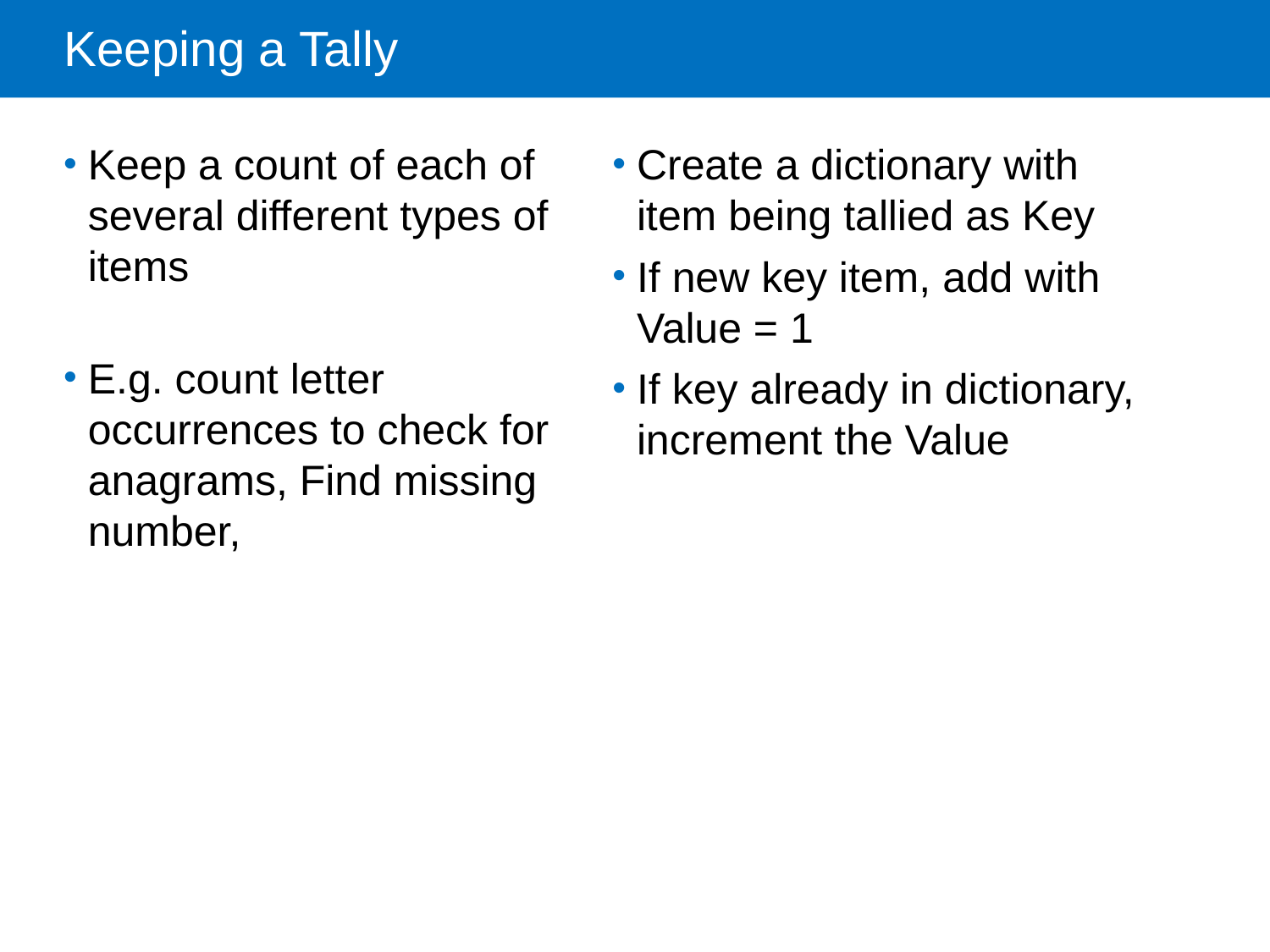

# Keeping a Tally
Keep a count of each of several different types of items
E.g. count letter occurrences to check for anagrams, Find missing number,
Create a dictionary with item being tallied as Key
If new key item, add with Value = 1
If key already in dictionary, increment the Value